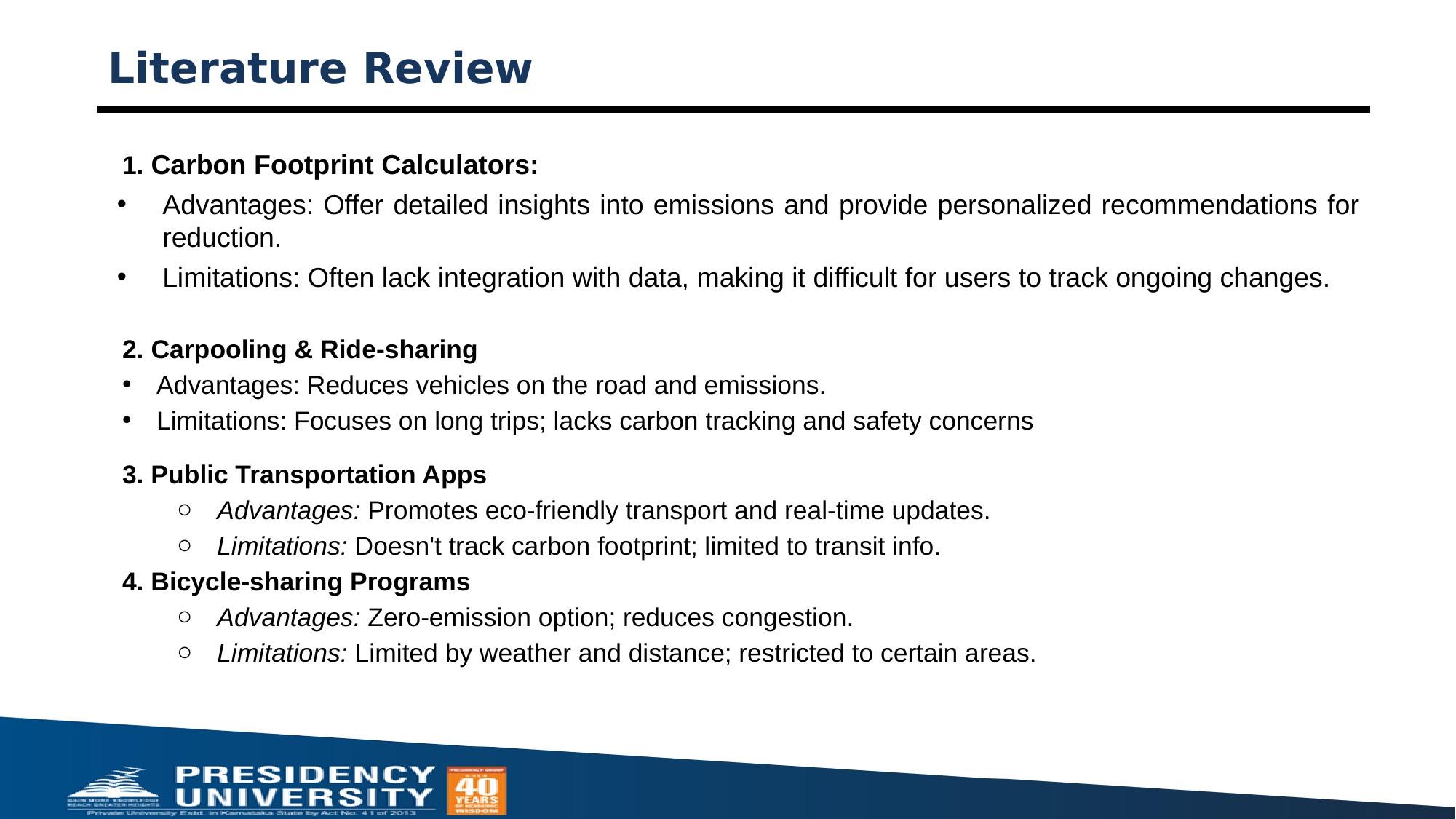

# Literature Review
1. Carbon Footprint Calculators:
Advantages: Offer detailed insights into emissions and provide personalized recommendations for reduction.
Limitations: Often lack integration with data, making it difficult for users to track ongoing changes.

2. Carpooling & Ride-sharing
Advantages: Reduces vehicles on the road and emissions.
Limitations: Focuses on long trips; lacks carbon tracking and safety concerns
3. Public Transportation Apps
Advantages: Promotes eco-friendly transport and real-time updates.
Limitations: Doesn't track carbon footprint; limited to transit info.
4. Bicycle-sharing Programs
Advantages: Zero-emission option; reduces congestion.
Limitations: Limited by weather and distance; restricted to certain areas.